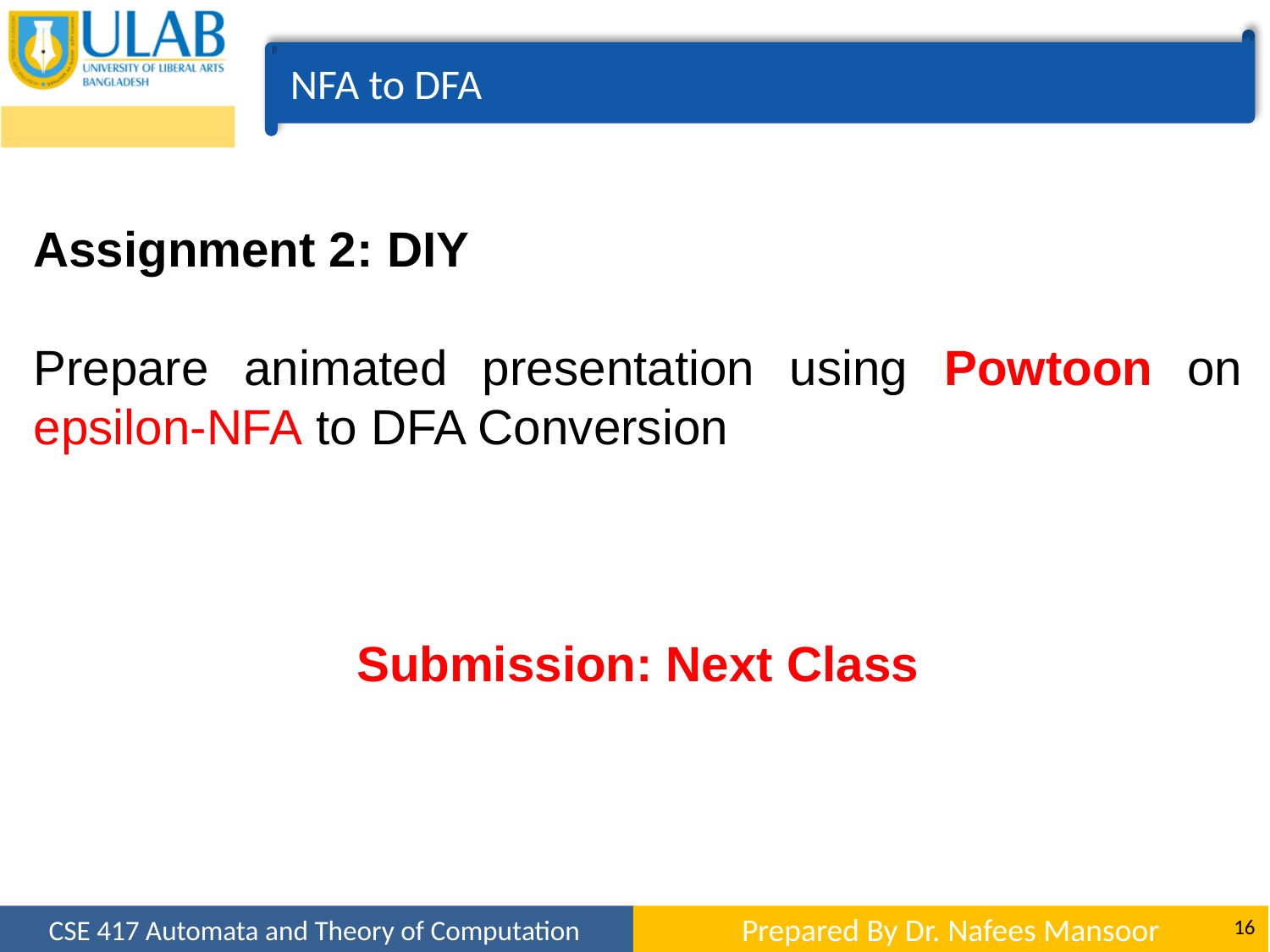

NFA to DFA
Assignment 2: DIY

Prepare animated presentation using Powtoon on epsilon-NFA to DFA Conversion

Submission: Next Class